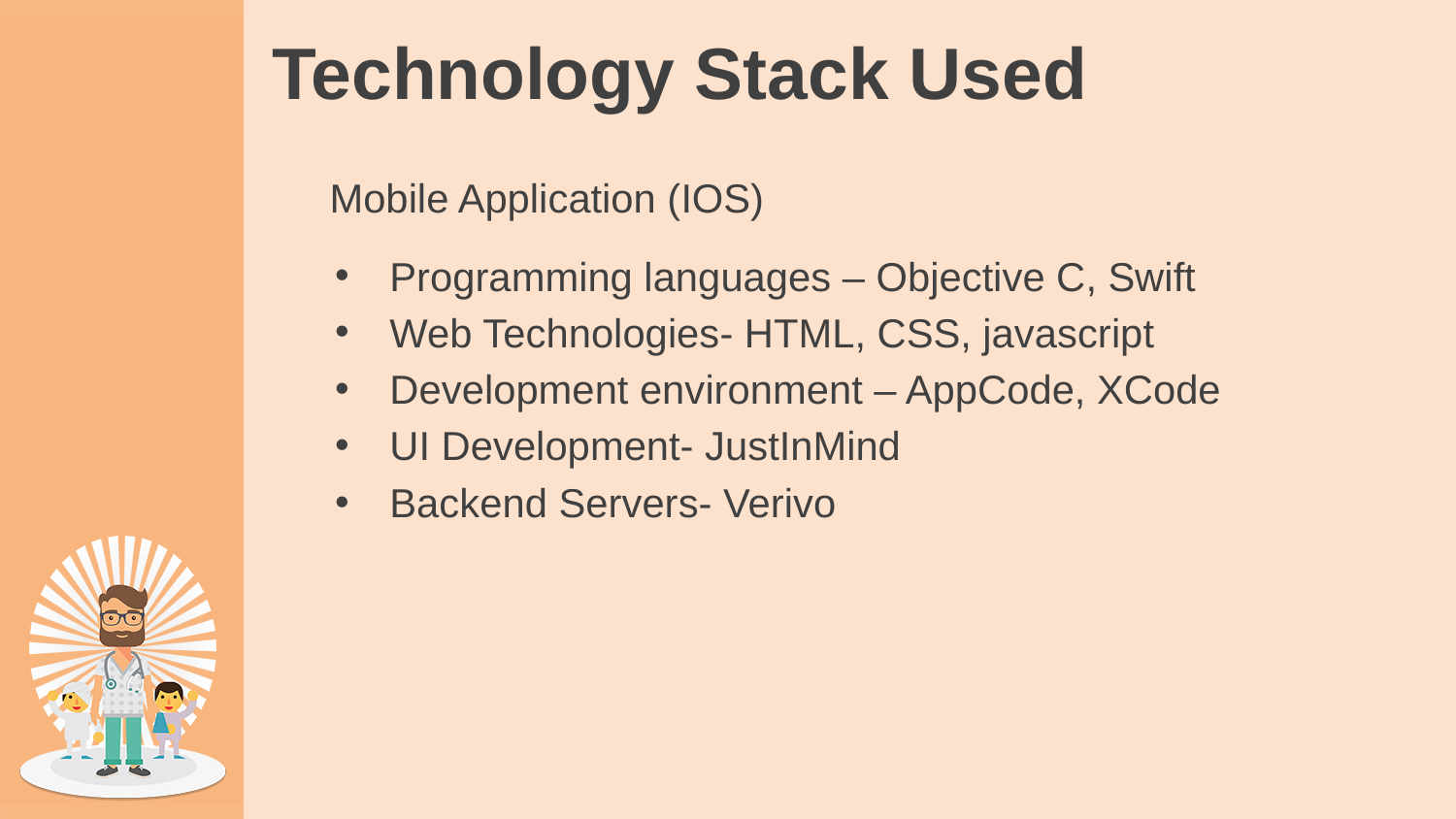

# Technology Stack Used
Mobile Application (IOS)
Programming languages – Objective C, Swift
Web Technologies- HTML, CSS, javascript
Development environment – AppCode, XCode
UI Development- JustInMind
Backend Servers- Verivo